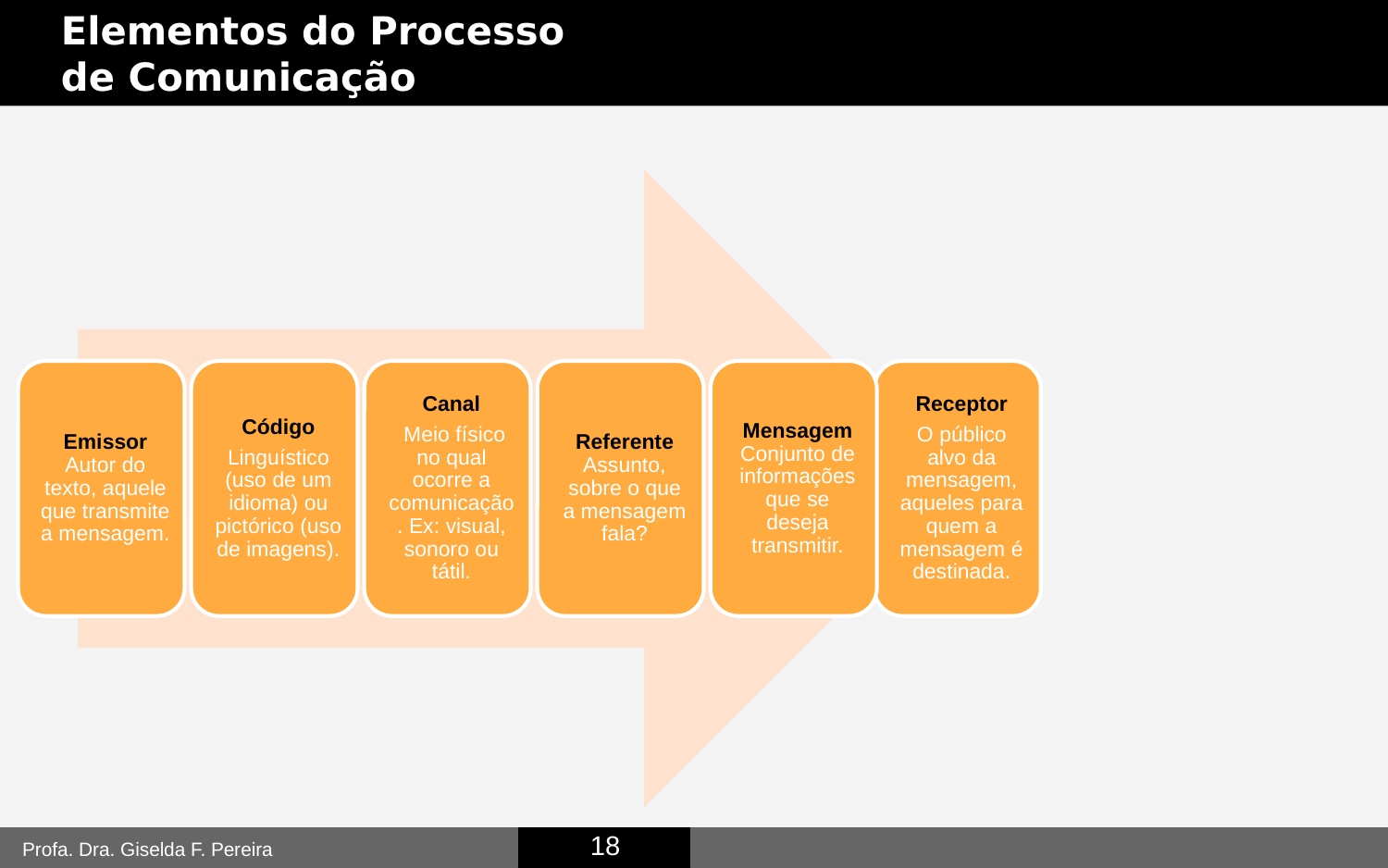

Elementos do Processo
de Comunicação
Emissor Autor do texto, aquele que transmite a mensagem.
Receptor
O público alvo da mensagem, aqueles para quem a mensagem é destinada.
Referente Assunto, sobre o que a mensagem fala?
Mensagem Conjunto de informações que se deseja transmitir.
Canal
 Meio físico no qual ocorre a comunicação. Ex: visual, sonoro ou tátil.
Código
Linguístico (uso de um idioma) ou pictórico (uso de imagens).
18